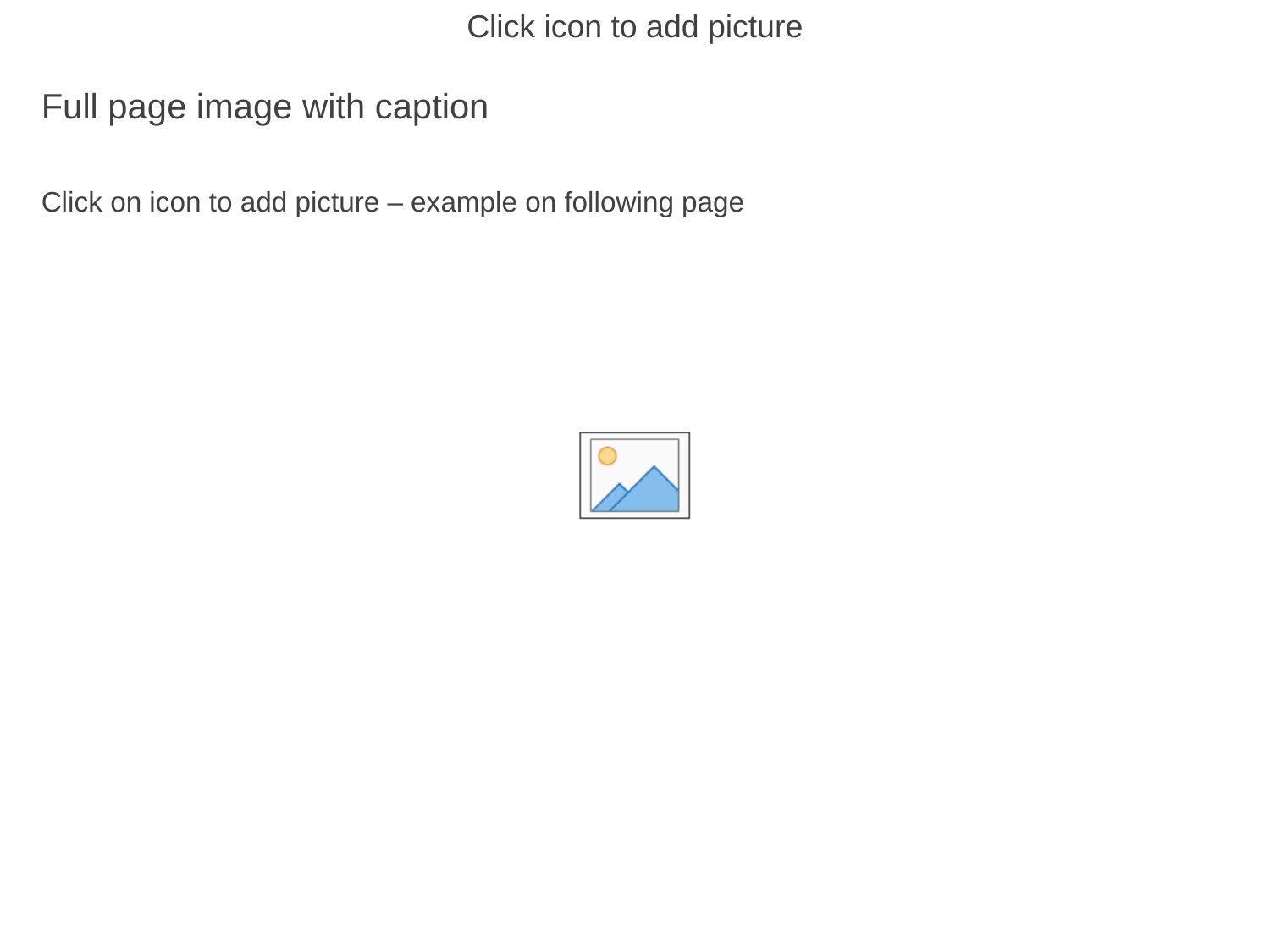

# Full page image with caption
Click on icon to add picture – example on following page